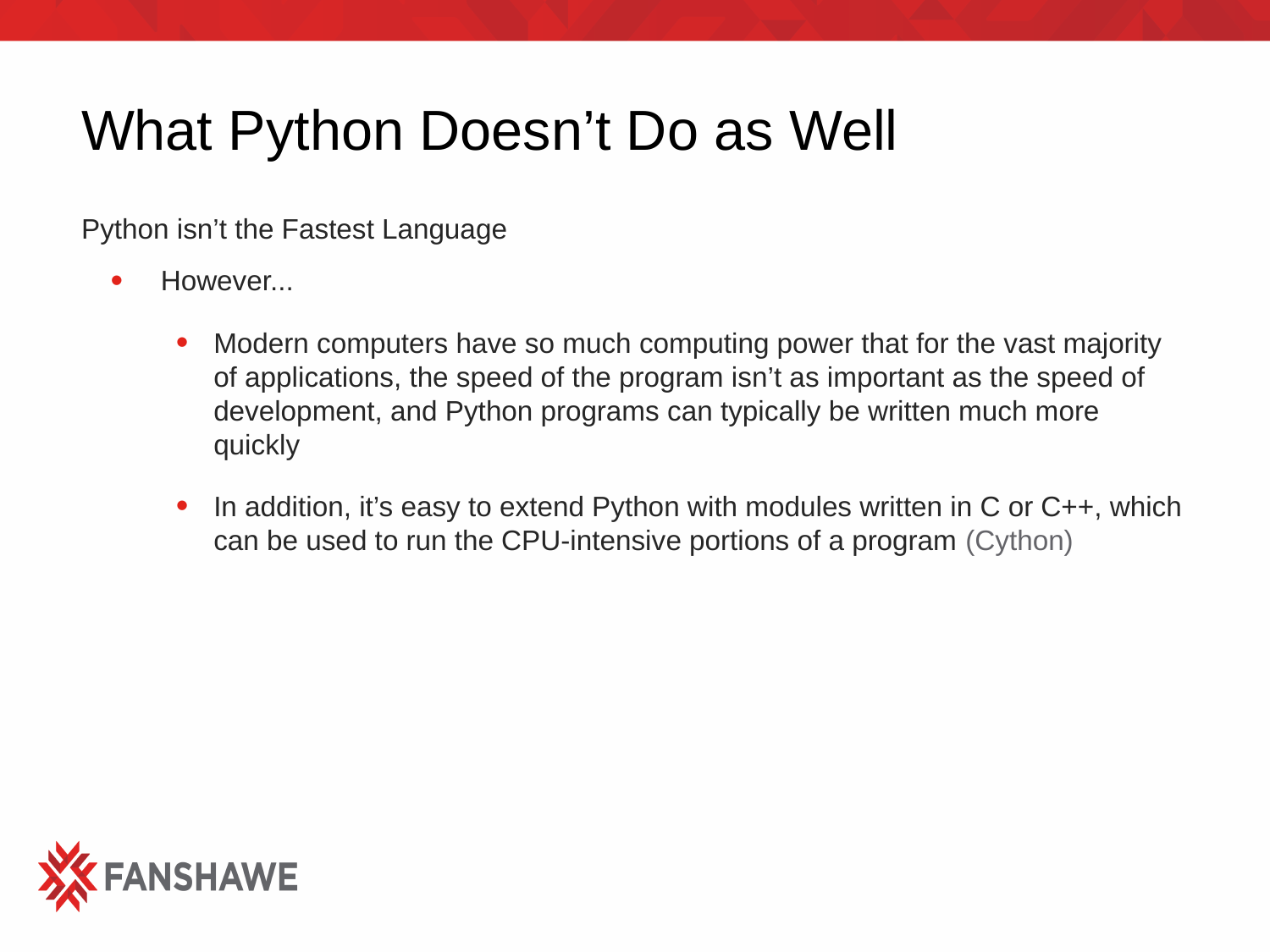

# What Python Doesn’t Do as Well
Python isn’t the Fastest Language
However...
Modern computers have so much computing power that for the vast majority of applications, the speed of the program isn’t as important as the speed of development, and Python programs can typically be written much more quickly
In addition, it’s easy to extend Python with modules written in C or C++, which can be used to run the CPU-intensive portions of a program (Cython)